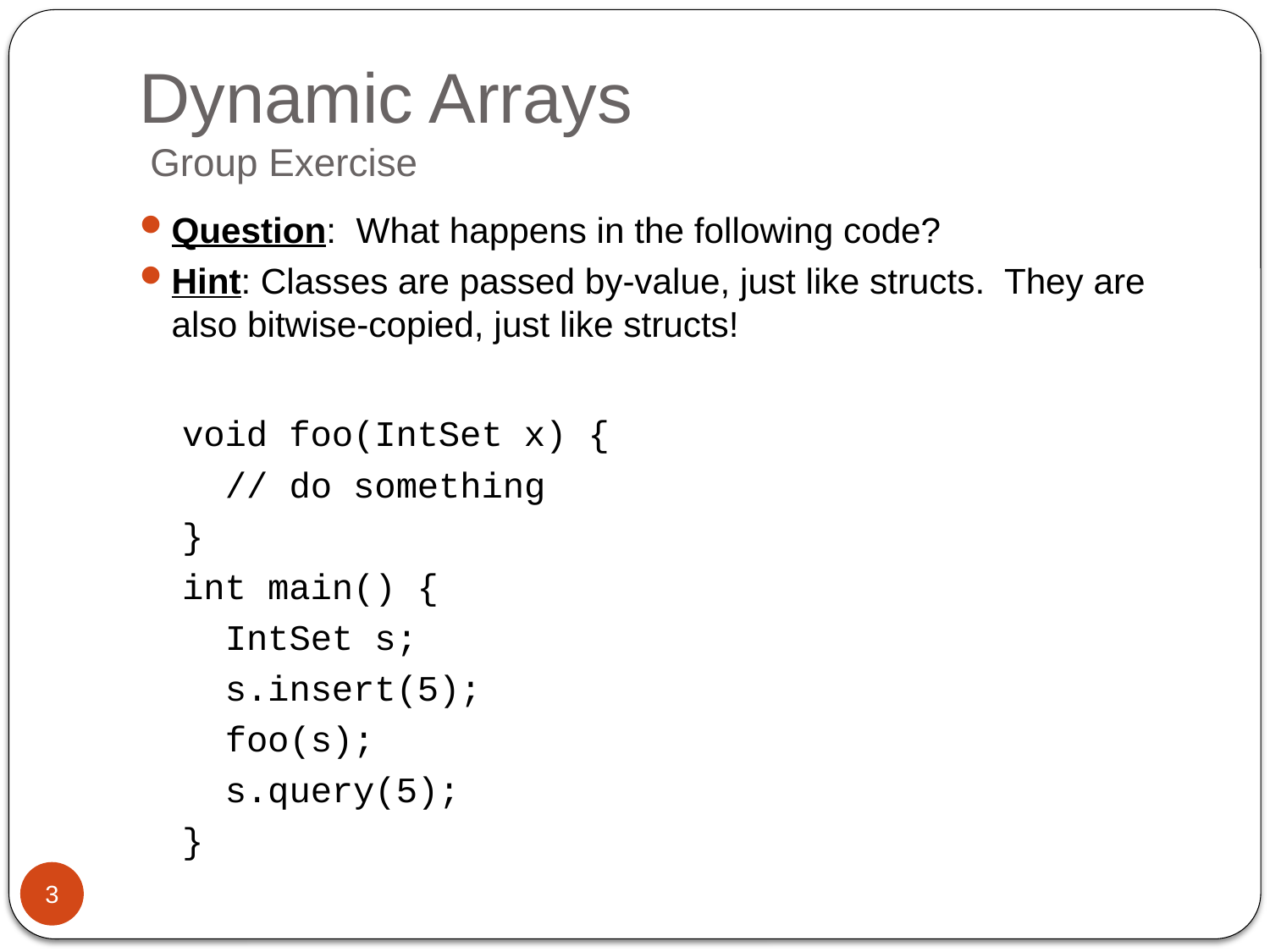

# Dynamic Arrays Group Exercise
Question:  What happens in the following code?
Hint: Classes are passed by-value, just like structs.  They are also bitwise-copied, just like structs!

  void foo(IntSet x) {
    // do something
  }
  int main() {
    IntSet s;
    s.insert(5);
    foo(s);
    s.query(5);
  }
3